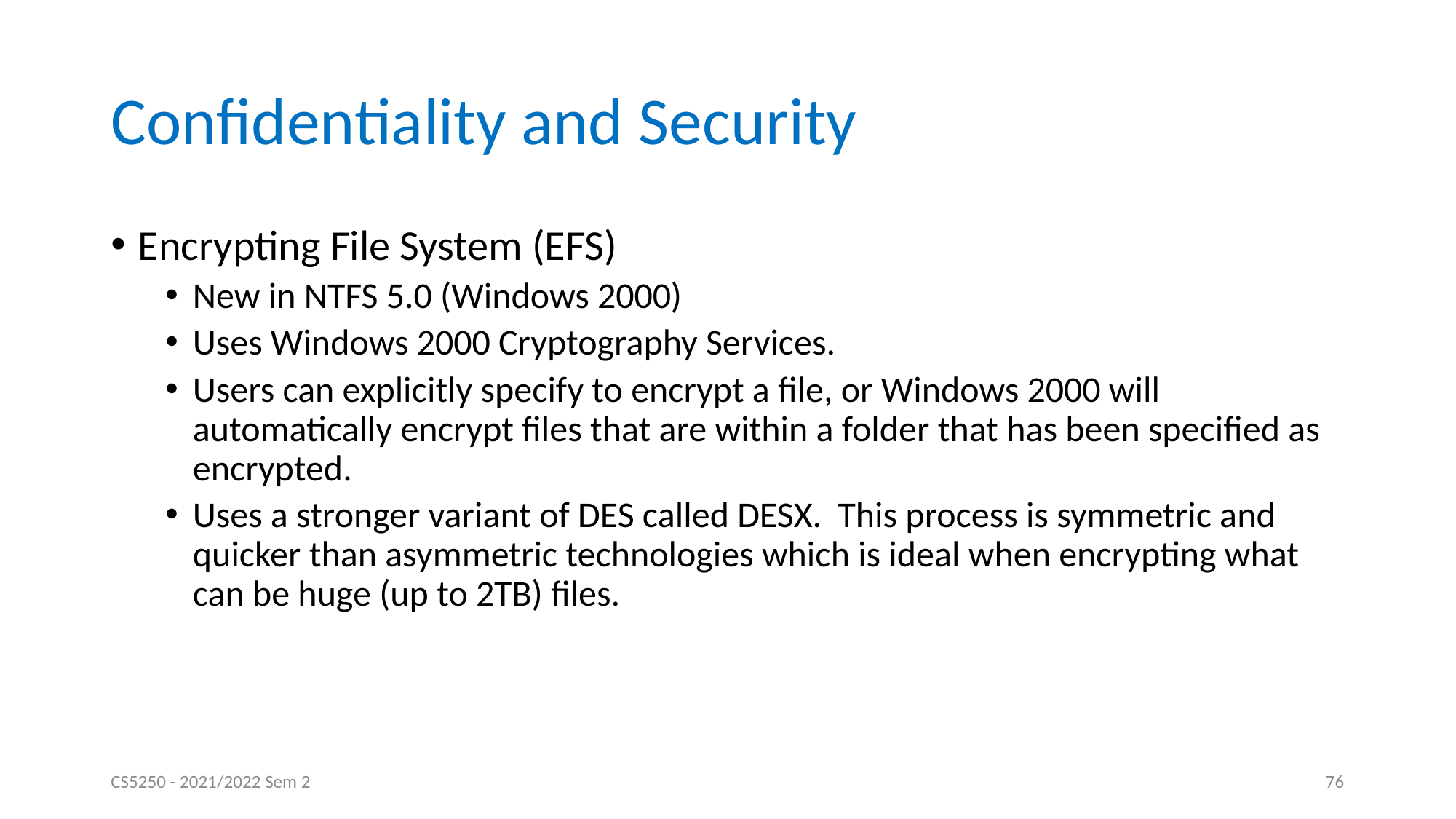

# Confidentiality and Security
Encrypting File System (EFS)
New in NTFS 5.0 (Windows 2000)
Uses Windows 2000 Cryptography Services.
Users can explicitly specify to encrypt a file, or Windows 2000 will automatically encrypt files that are within a folder that has been specified as encrypted.
Uses a stronger variant of DES called DESX.  This process is symmetric and quicker than asymmetric technologies which is ideal when encrypting what can be huge (up to 2TB) files.
CS5250 - 2021/2022 Sem 2
76